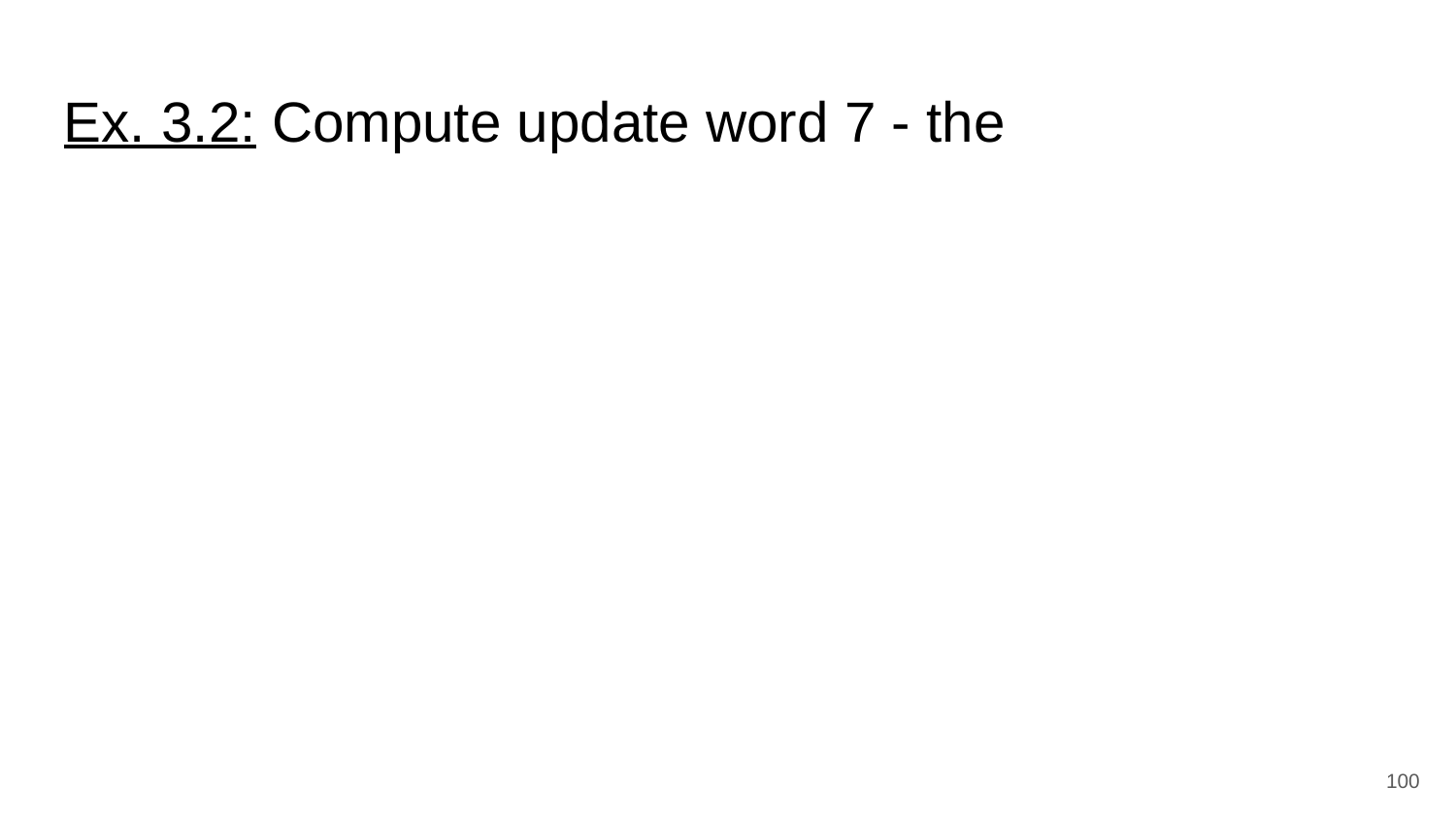

Ex. 3.2: Compute update word 7 - the
100